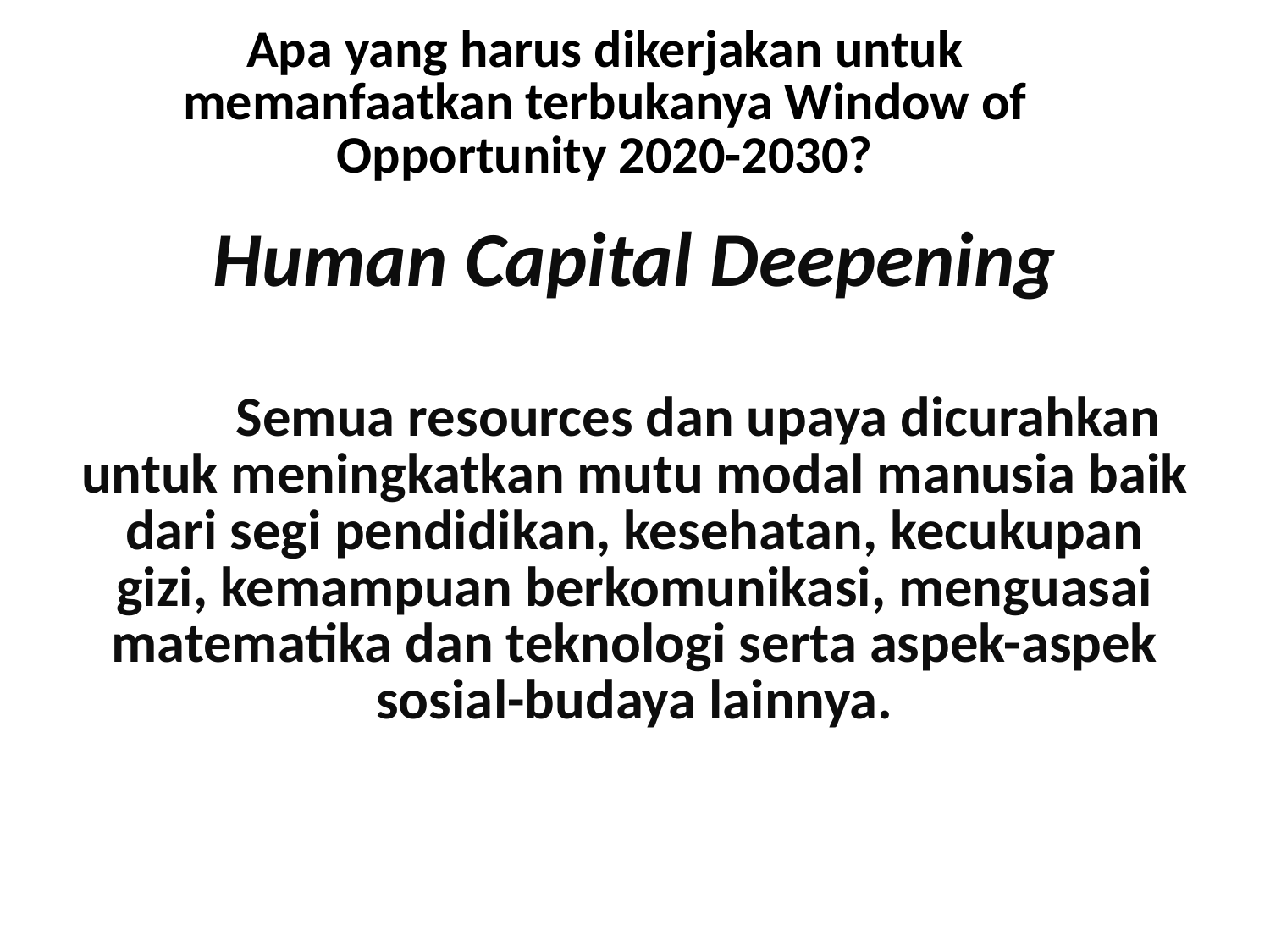

# Apa yang harus dikerjakan untuk memanfaatkan terbukanya Window of Opportunity 2020-2030?
Human Capital Deepening
	Semua resources dan upaya dicurahkan untuk meningkatkan mutu modal manusia baik dari segi pendidikan, kesehatan, kecukupan gizi, kemampuan berkomunikasi, menguasai matematika dan teknologi serta aspek-aspek sosial-budaya lainnya.